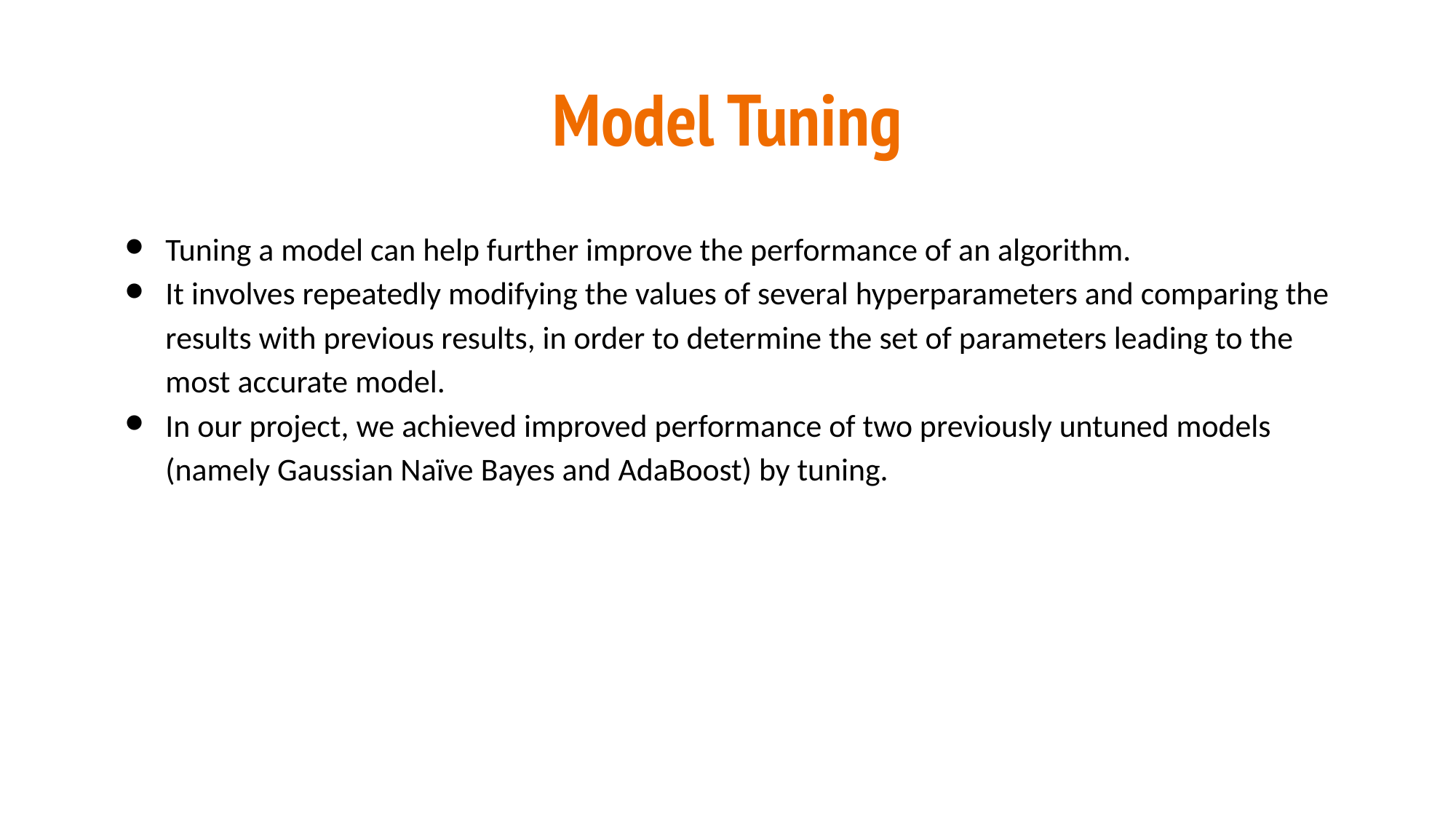

# Model Tuning
Tuning a model can help further improve the performance of an algorithm.
It involves repeatedly modifying the values of several hyperparameters and comparing the results with previous results, in order to determine the set of parameters leading to the most accurate model.
In our project, we achieved improved performance of two previously untuned models (namely Gaussian Naïve Bayes and AdaBoost) by tuning.